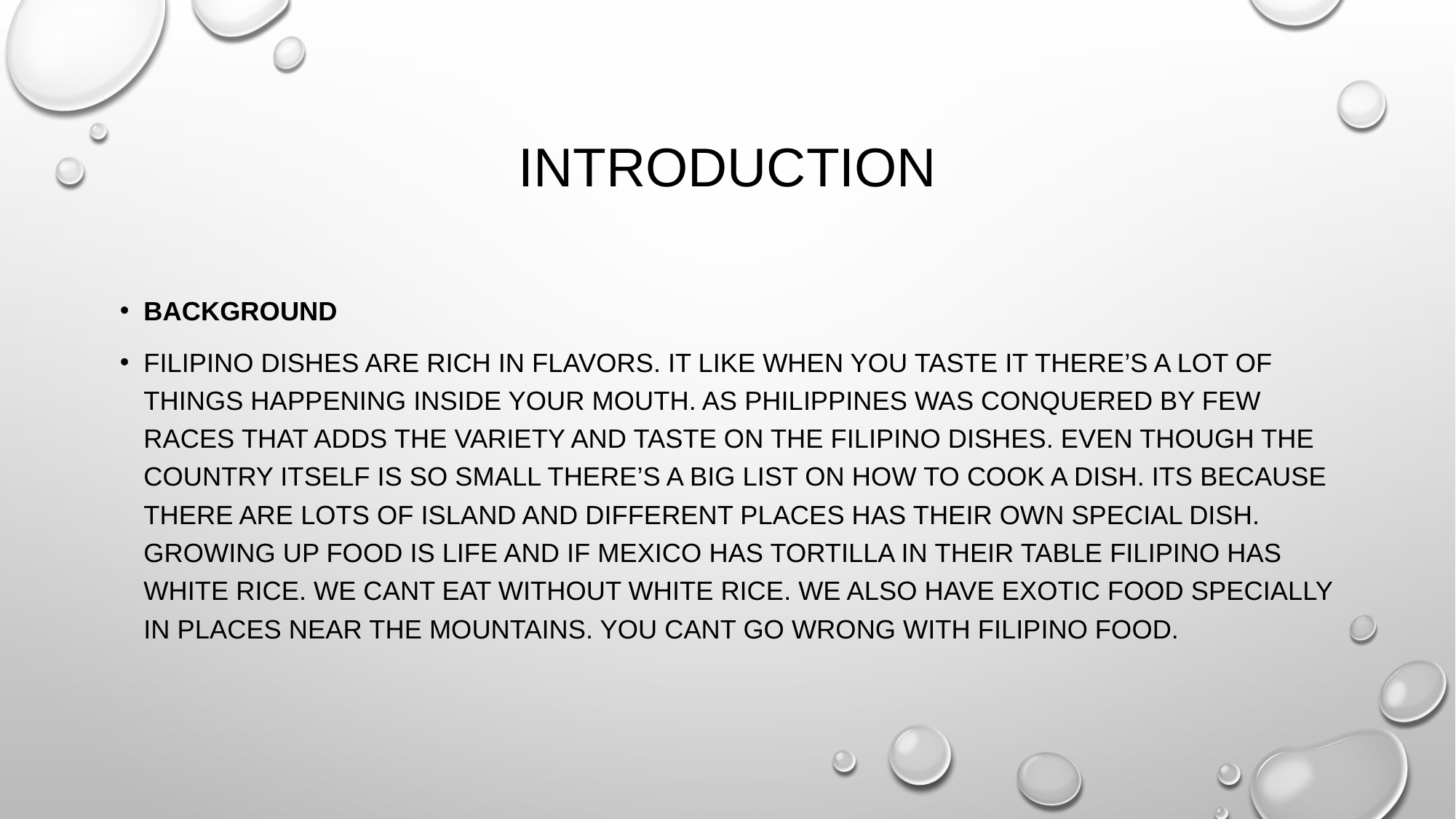

# introduction
Background
Filipino dishes are rich in flavors. It like when you taste it there’s a lot of things happening inside your mouth. As Philippines was conquered by few races that adds the variety and taste on the Filipino dishes. Even though the country itself is so small there’s a big list on how to cook a dish. Its because there are lots of island and different places has their own special dish. Growing up food is life and if Mexico has tortilla in their table Filipino has white rice. We cant eat without white rice. We also have exotic food specially in places near the mountains. You cant go wrong with Filipino food.